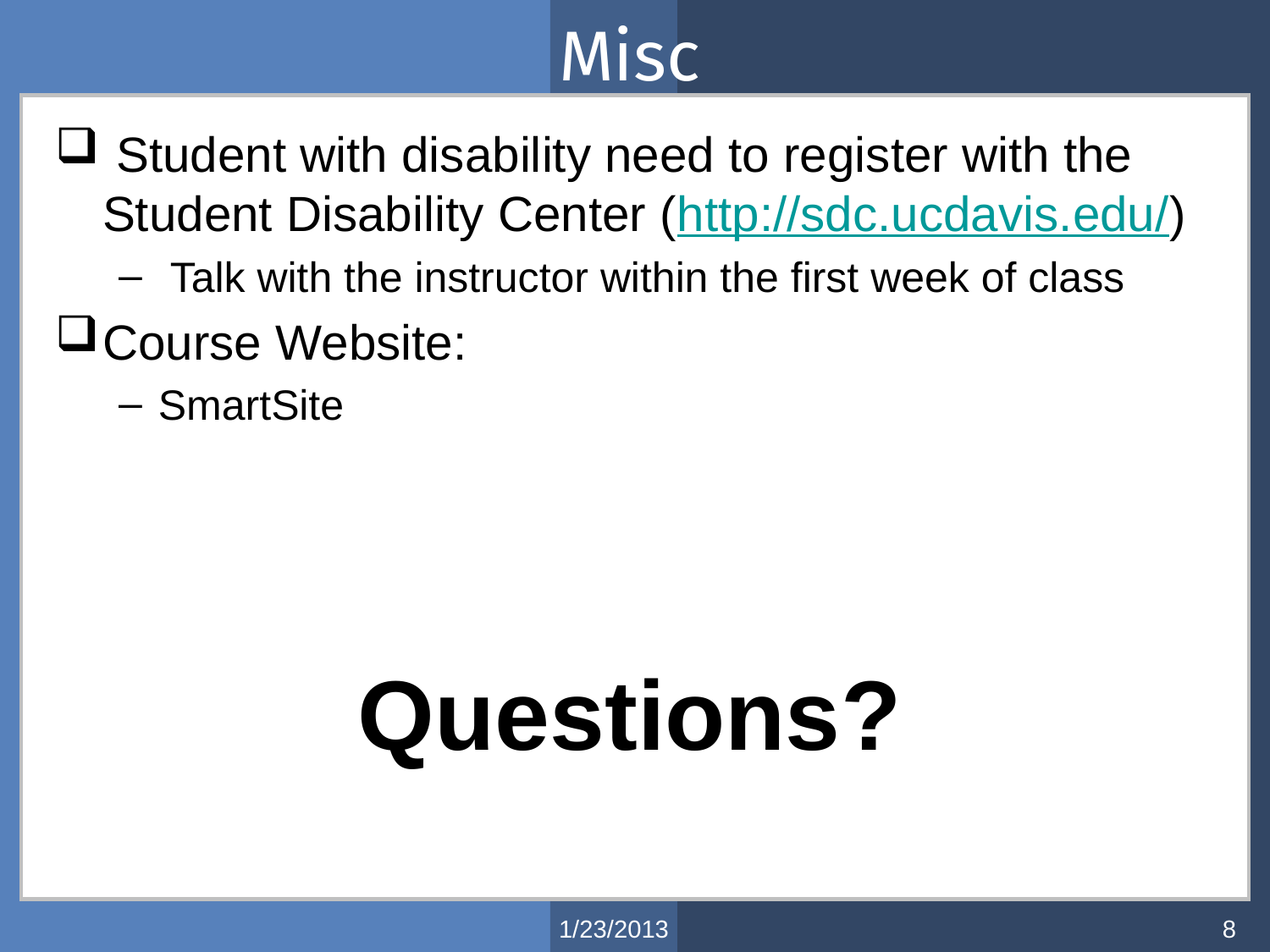

# Misc
 Student with disability need to register with the Student Disability Center (http://sdc.ucdavis.edu/)
 Talk with the instructor within the first week of class
Course Website:
SmartSite

Questions?
1/23/2013
8